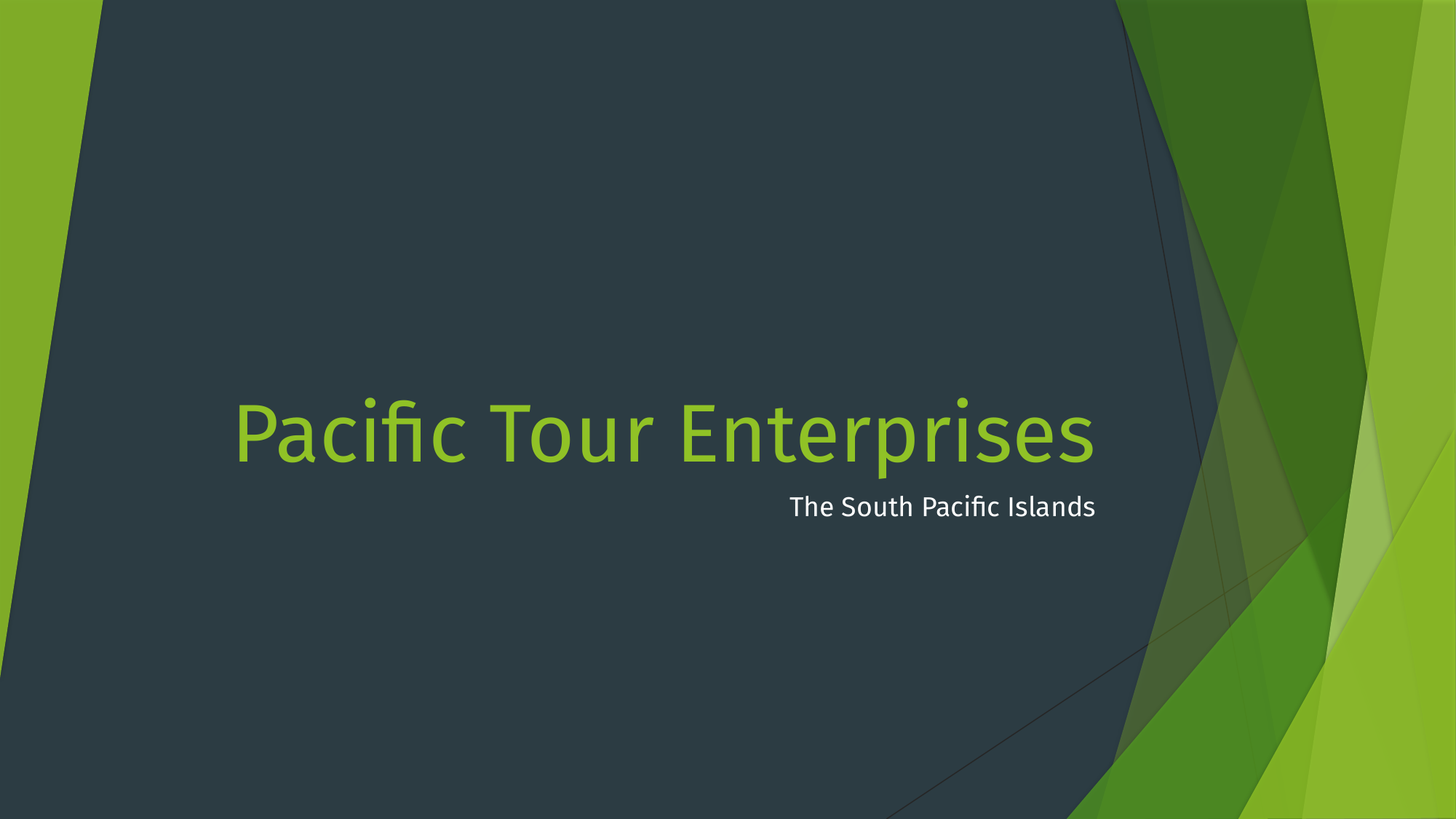

# Pacific Tour Enterprises
The South Pacific Islands